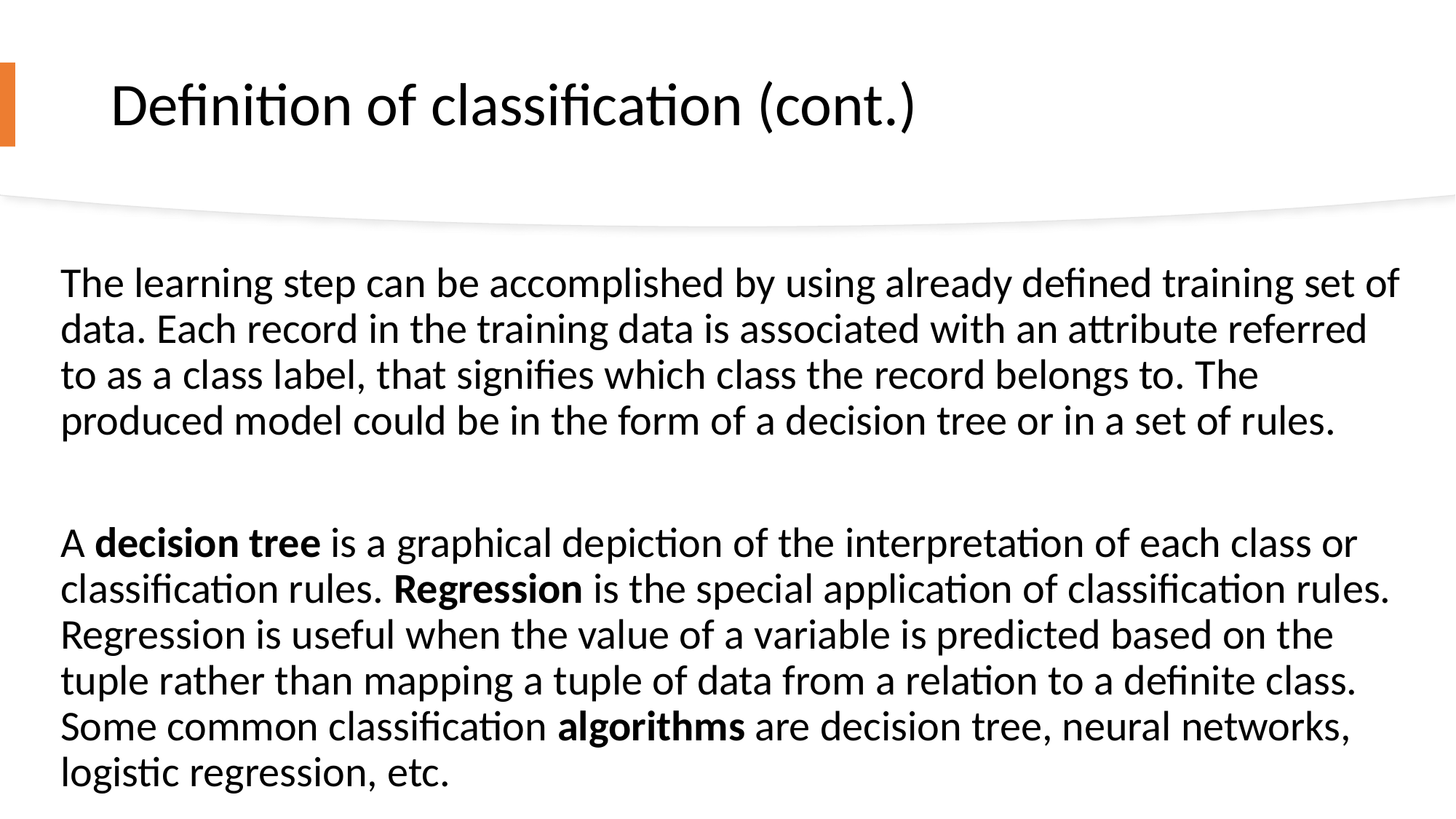

# Definition of classification (cont.)

The learning step can be accomplished by using already defined training set of data. Each record in the training data is associated with an attribute referred to as a class label, that signifies which class the record belongs to. The produced model could be in the form of a decision tree or in a set of rules.

A decision tree is a graphical depiction of the interpretation of each class or classification rules. Regression is the special application of classification rules. Regression is useful when the value of a variable is predicted based on the tuple rather than mapping a tuple of data from a relation to a definite class. Some common classification algorithms are decision tree, neural networks, logistic regression, etc.